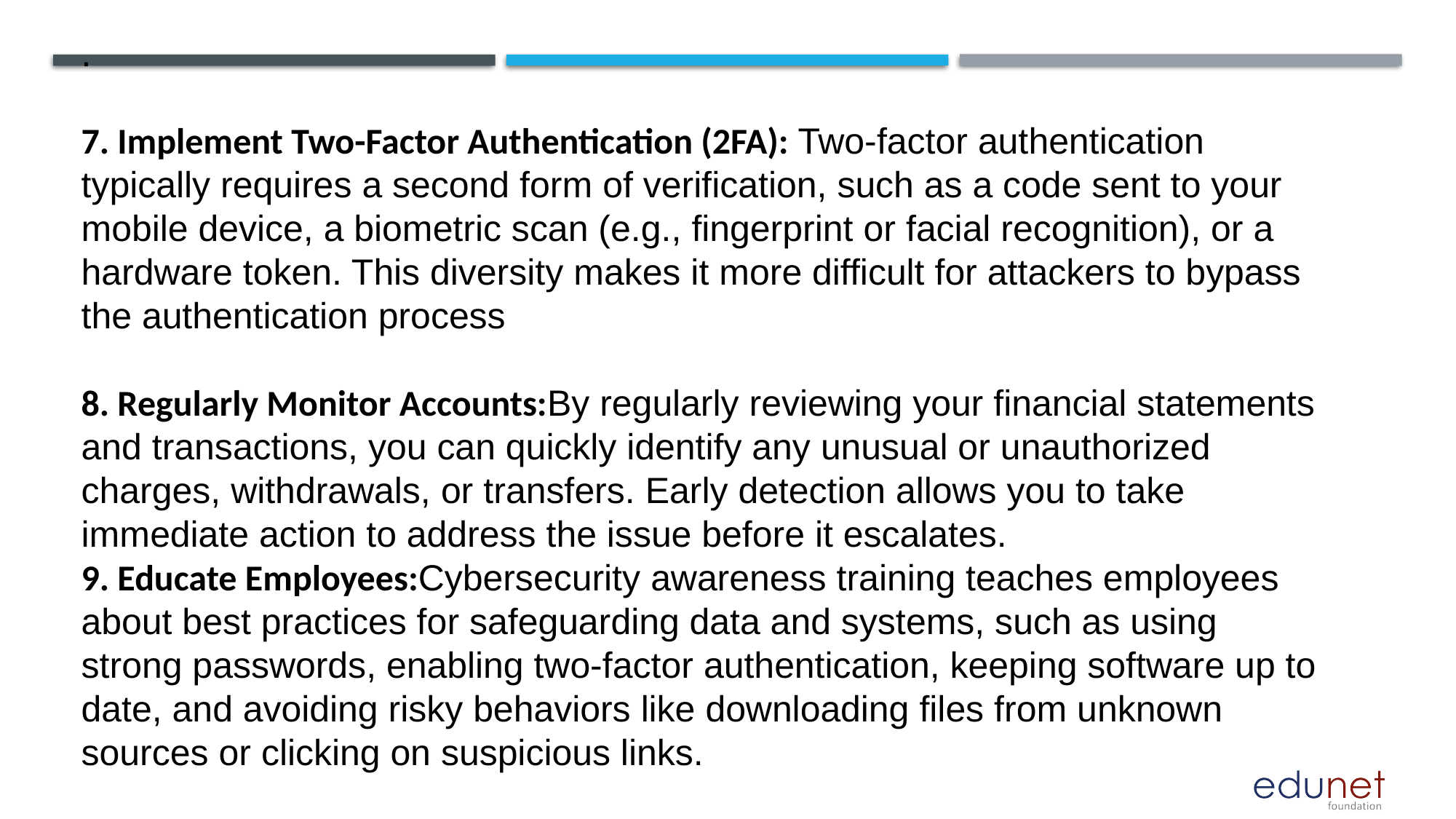

.

7. Implement Two-Factor Authentication (2FA): Two-factor authentication typically requires a second form of verification, such as a code sent to your mobile device, a biometric scan (e.g., fingerprint or facial recognition), or a hardware token. This diversity makes it more difficult for attackers to bypass the authentication process

8. Regularly Monitor Accounts:By regularly reviewing your financial statements and transactions, you can quickly identify any unusual or unauthorized charges, withdrawals, or transfers. Early detection allows you to take immediate action to address the issue before it escalates.
9. Educate Employees:Cybersecurity awareness training teaches employees about best practices for safeguarding data and systems, such as using strong passwords, enabling two-factor authentication, keeping software up to date, and avoiding risky behaviors like downloading files from unknown sources or clicking on suspicious links.